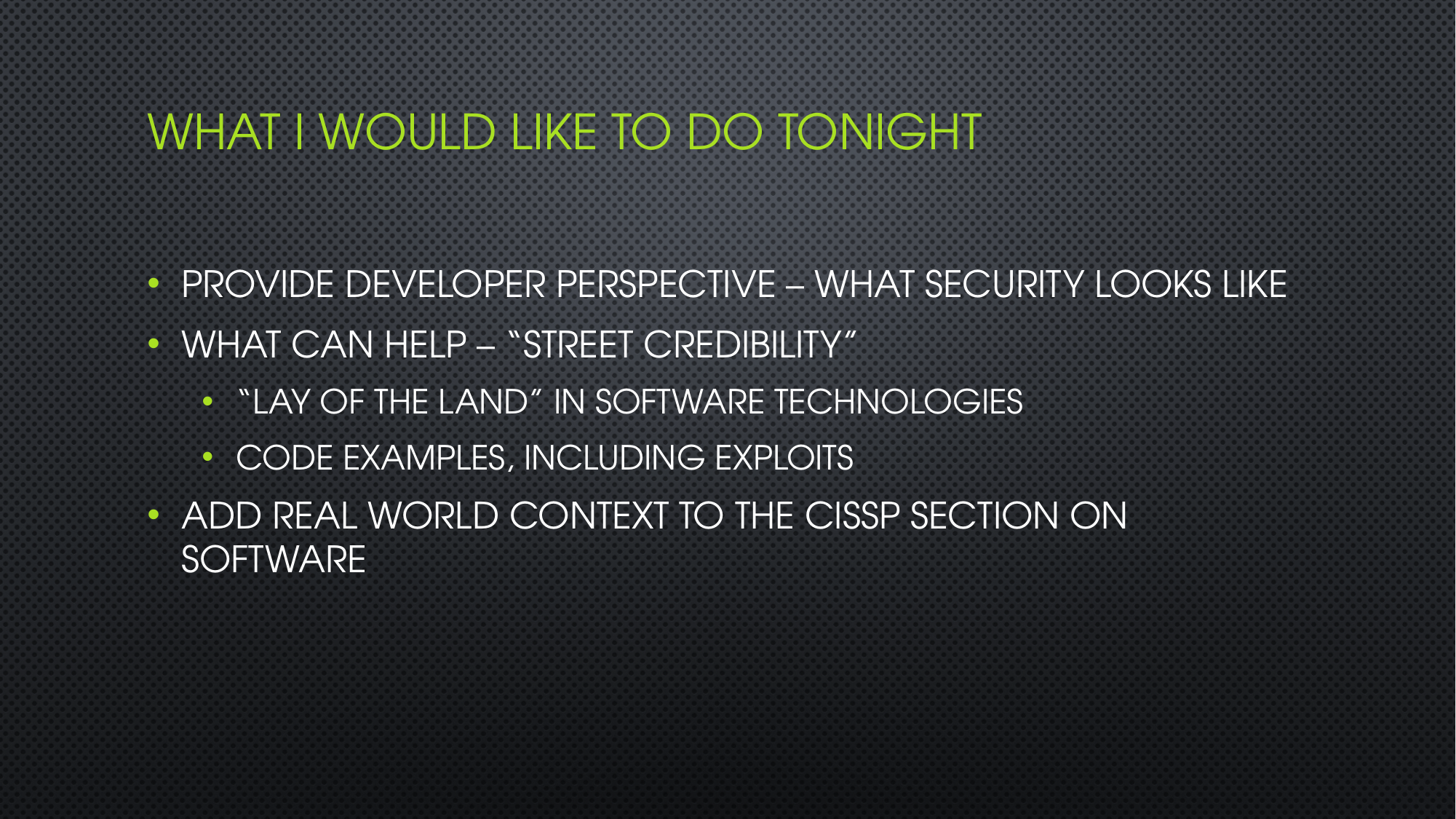

# What I would Like to Do Tonight
Provide developer perspective – what security looks like
What can help – “Street Credibility”
“lay of the land” in software technologies
Code examples, including exploits
Add real world context to the CISSP section on software